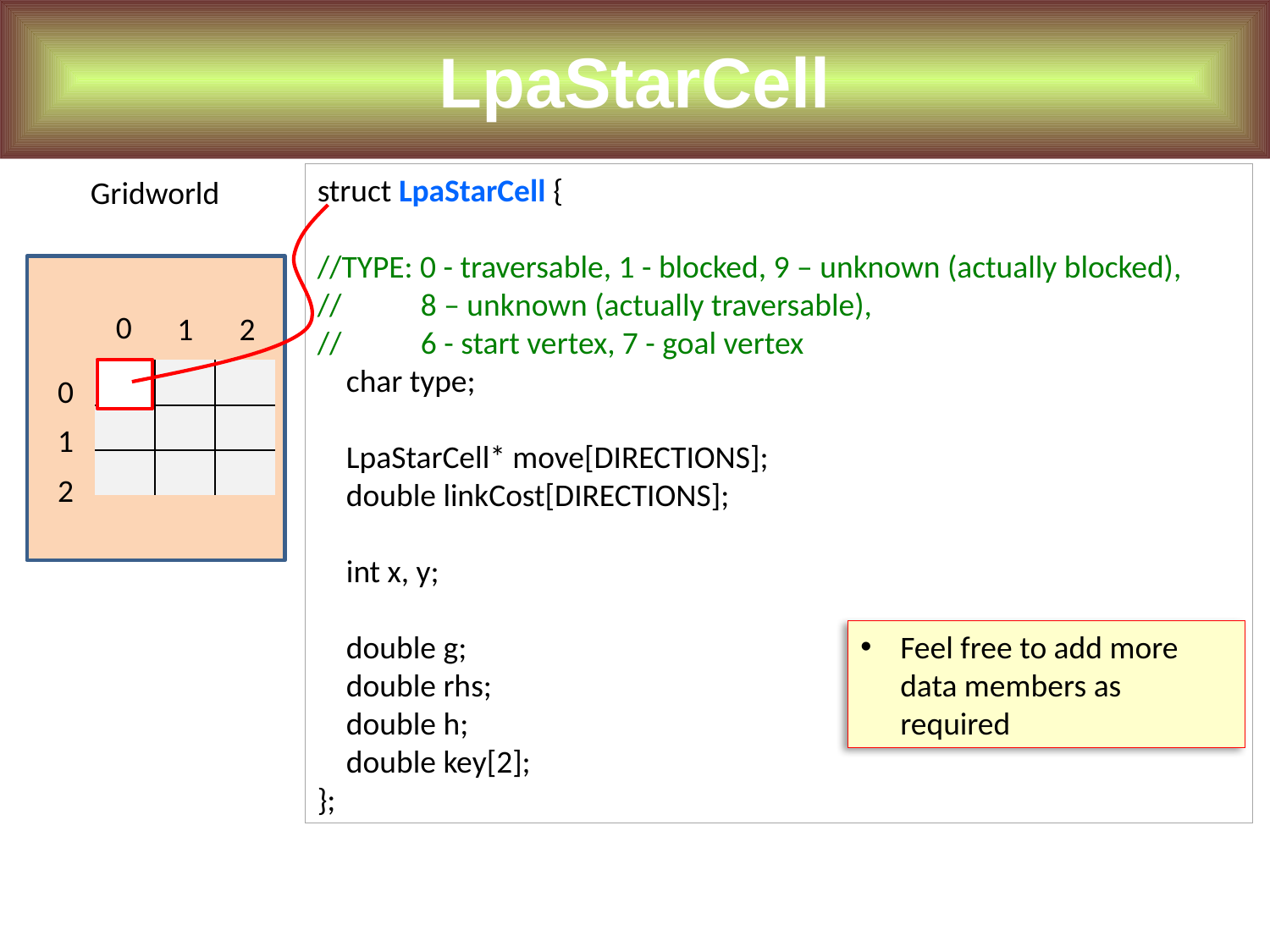

LpaStarCell
struct LpaStarCell {

//TYPE: 0 - traversable, 1 - blocked, 9 – unknown (actually blocked),
//           8 – unknown (actually traversable),
//           6 - start vertex, 7 - goal vertex
    char type;

    LpaStarCell* move[DIRECTIONS];
    double linkCost[DIRECTIONS];

    int x, y;

    double g;
    double rhs;
    double h;
    double key[2];
};
Gridworld

0
1
2

|  |  |  |
| --- | --- | --- |
|  |  |  |
|  |  |  |
0
1
2
Feel free to add more data members as required